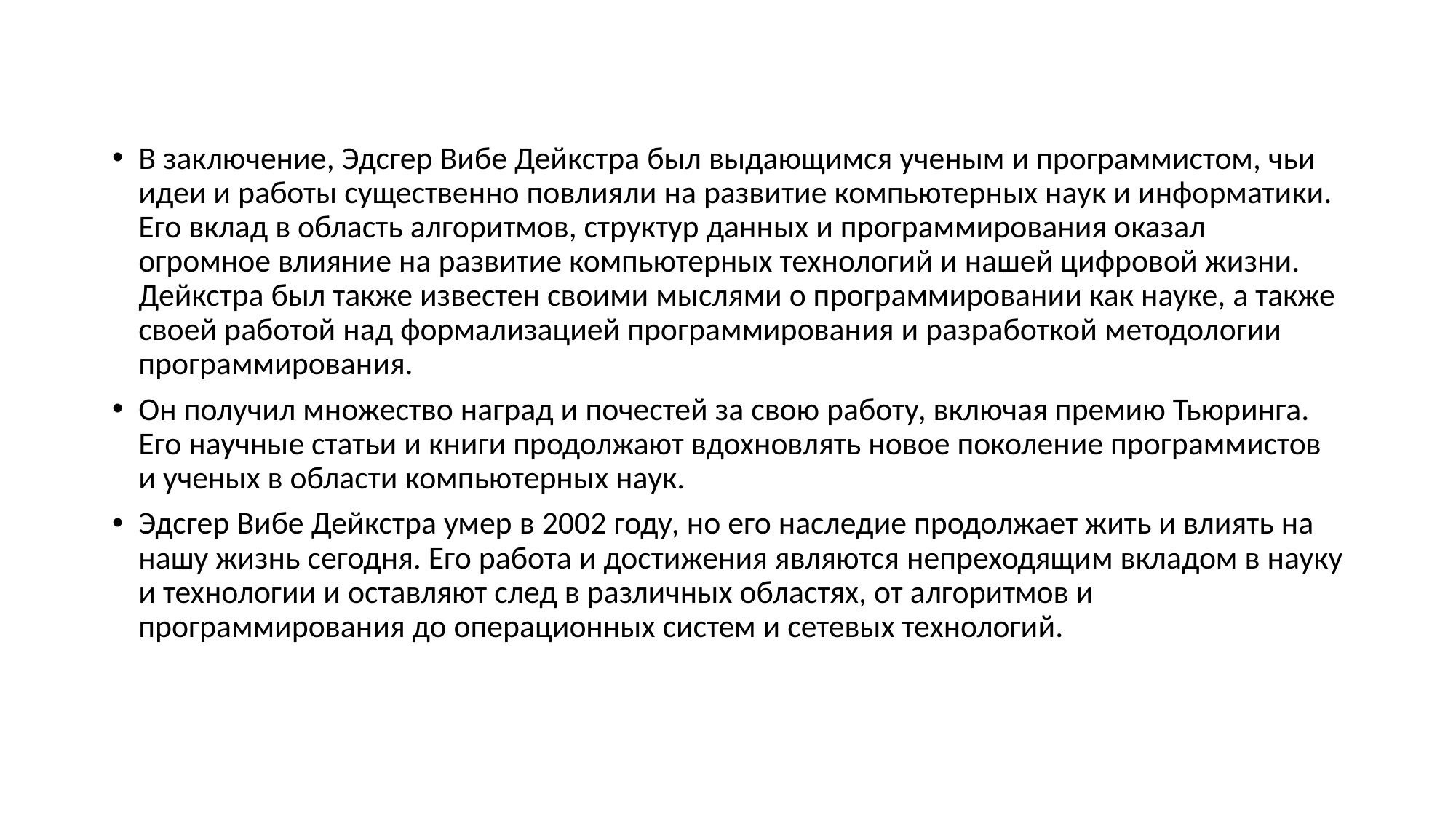

В заключение, Эдсгер Вибе Дейкстра был выдающимся ученым и программистом, чьи идеи и работы существенно повлияли на развитие компьютерных наук и информатики. Его вклад в область алгоритмов, структур данных и программирования оказал огромное влияние на развитие компьютерных технологий и нашей цифровой жизни. Дейкстра был также известен своими мыслями о программировании как науке, а также своей работой над формализацией программирования и разработкой методологии программирования.
Он получил множество наград и почестей за свою работу, включая премию Тьюринга. Его научные статьи и книги продолжают вдохновлять новое поколение программистов и ученых в области компьютерных наук.
Эдсгер Вибе Дейкстра умер в 2002 году, но его наследие продолжает жить и влиять на нашу жизнь сегодня. Его работа и достижения являются непреходящим вкладом в науку и технологии и оставляют след в различных областях, от алгоритмов и программирования до операционных систем и сетевых технологий.